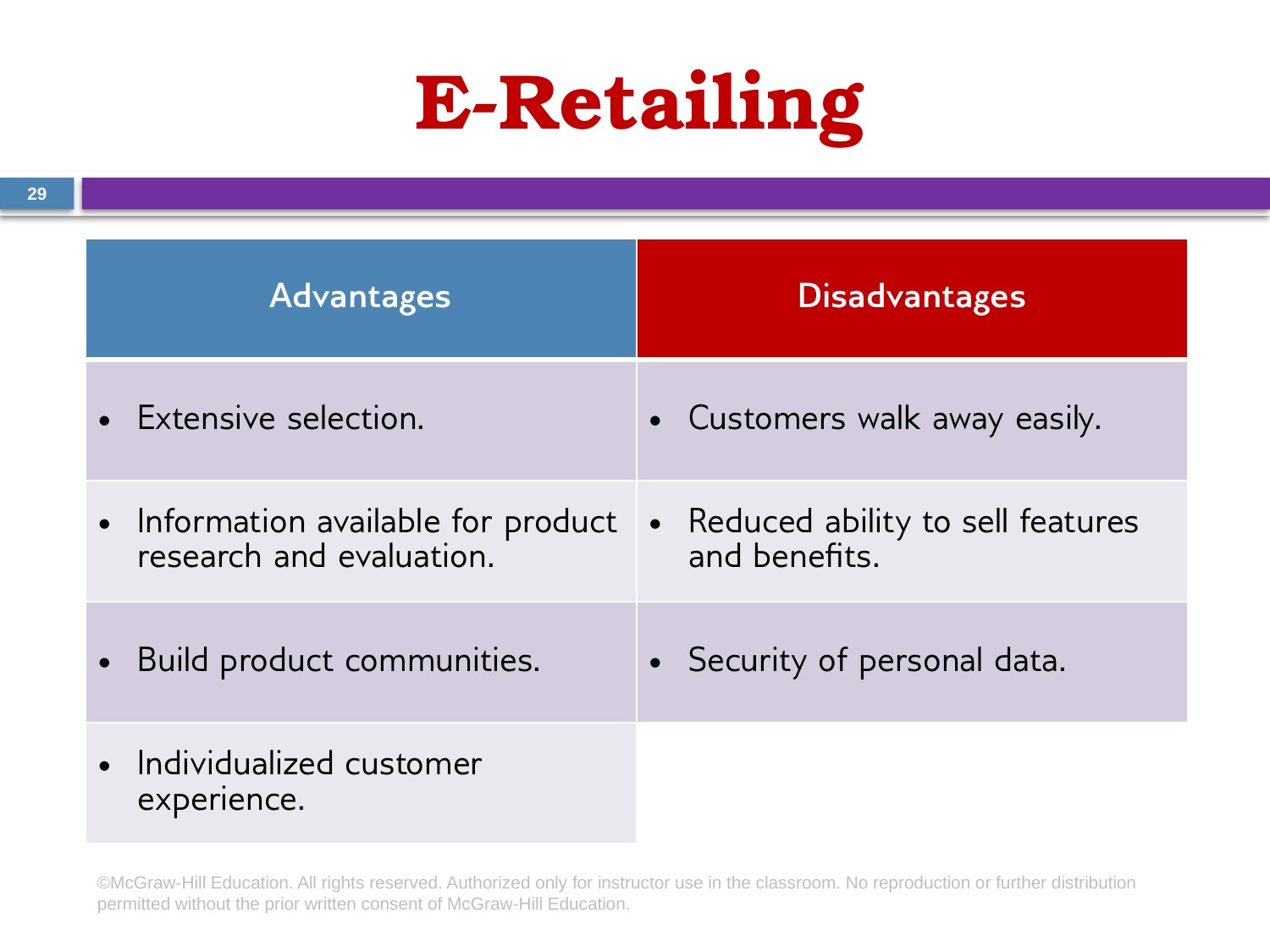

# E-Retailing
29
| Advantages | Disadvantages |
| --- | --- |
| Extensive selection. | Customers walk away easily. |
| Information available for product research and evaluation. | Reduced ability to sell features and benefits. |
| Build product communities. | Security of personal data. |
| Individualized customer experience. |  |
©McGraw-Hill Education. All rights reserved. Authorized only for instructor use in the classroom. No reproduction or further distribution permitted without the prior written consent of McGraw-Hill Education.